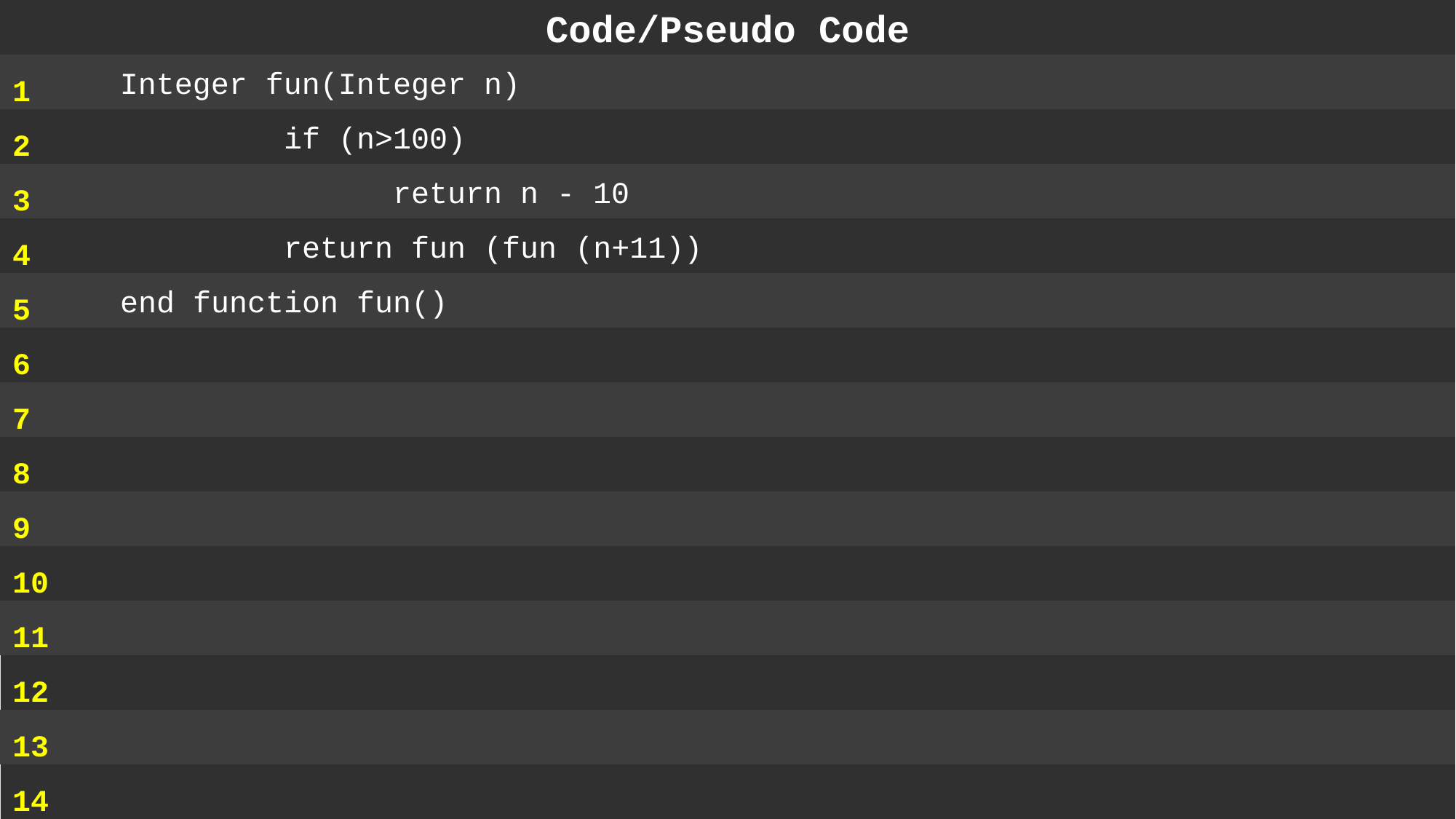

Code/Pseudo Code
1
2
3
4
5
6
7
8
9
10
11
12
13
14
	Integer fun(Integer n)
  		if (n>100)
 			return n - 10

		return fun (fun (n+11))

	end function fun()